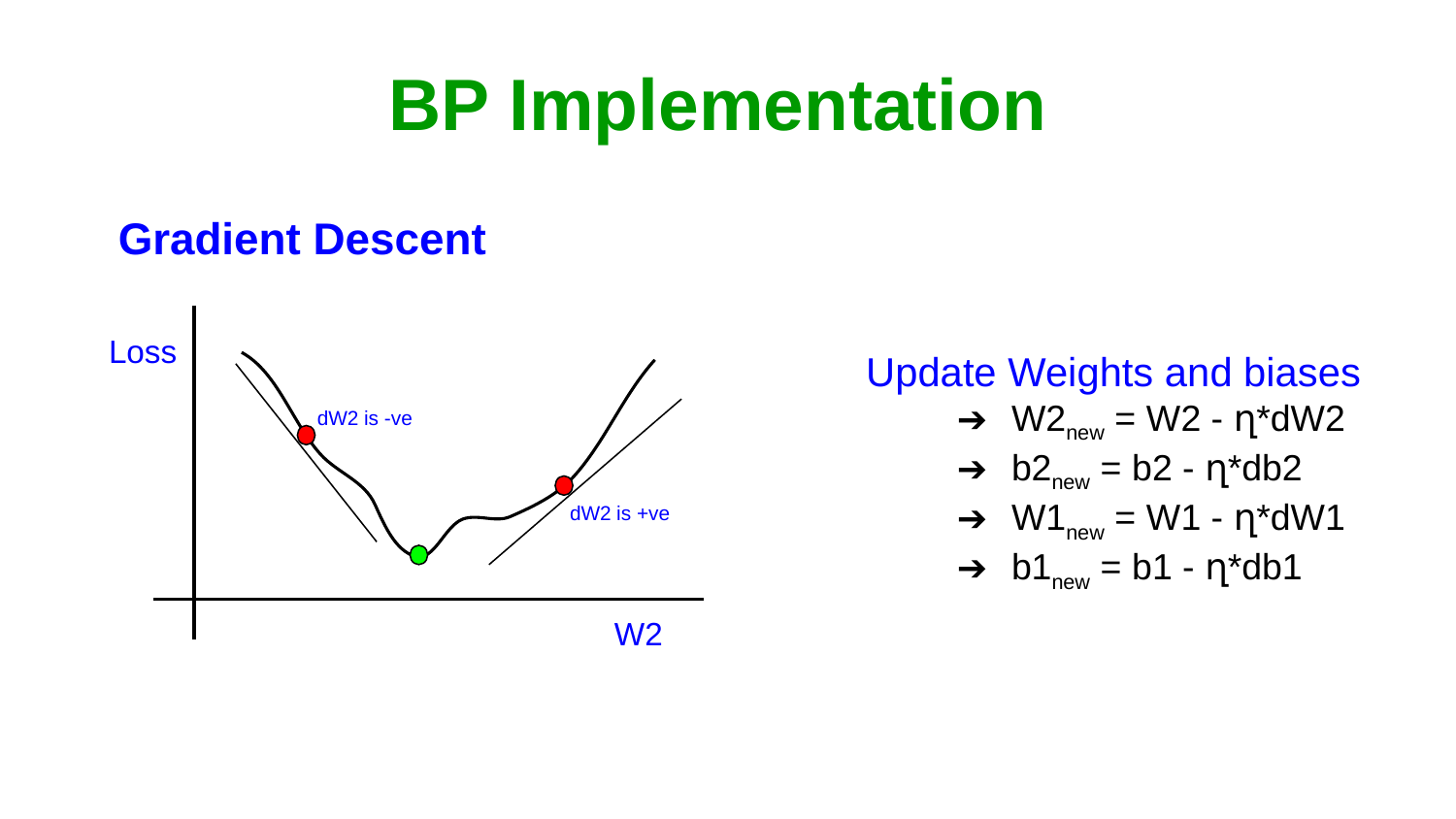

# BP Implementation
Gradient Descent
Loss
Update Weights and biases
W2new = W2 - ղ*dW2
b2new = b2 - ղ*db2
W1new = W1 - ղ*dW1
b1new = b1 - ղ*db1

dW2 is -ve

dW2 is +ve

W2